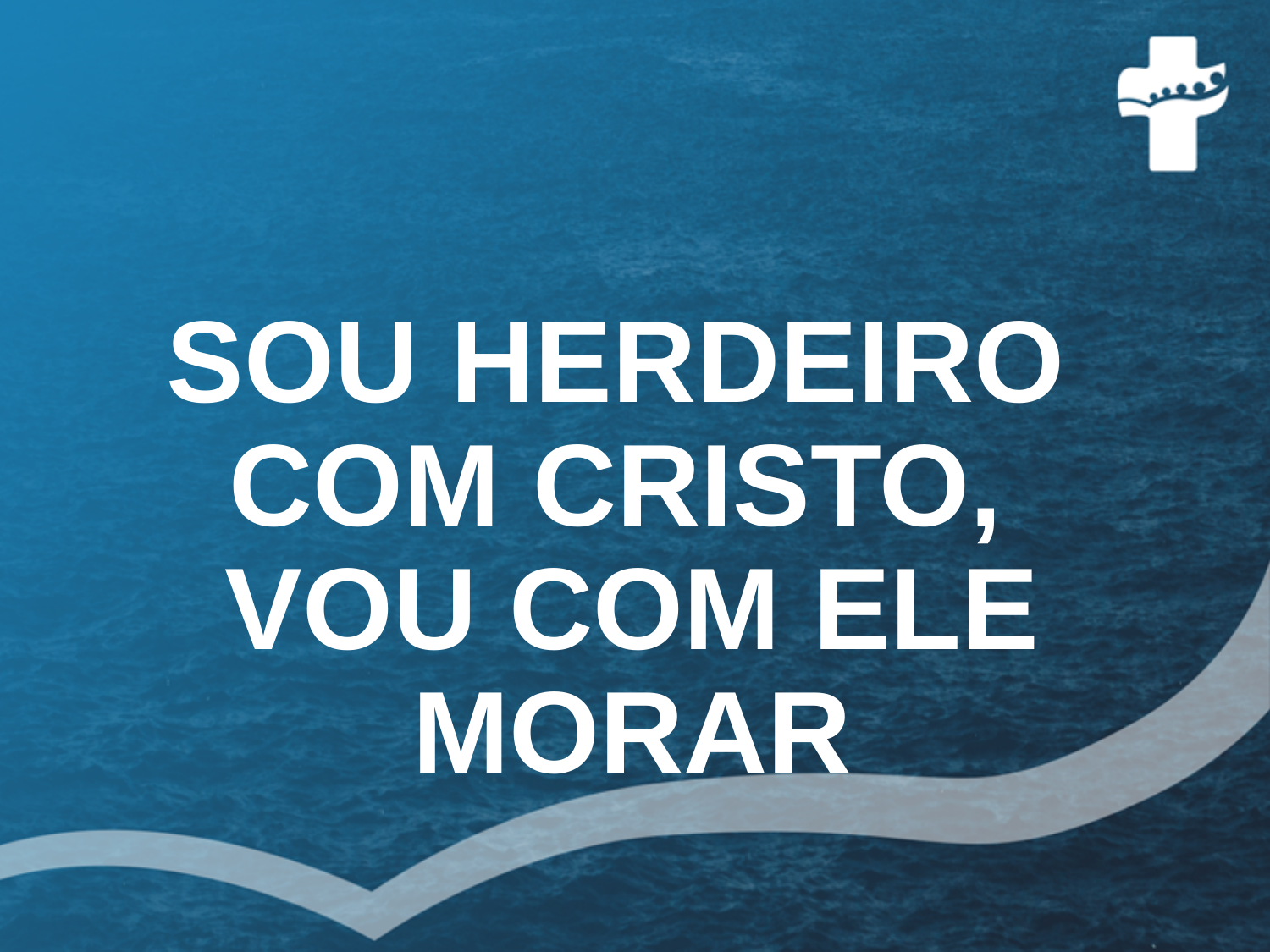

SOU HERDEIRO
COM CRISTO,
VOU COM ELE MORAR